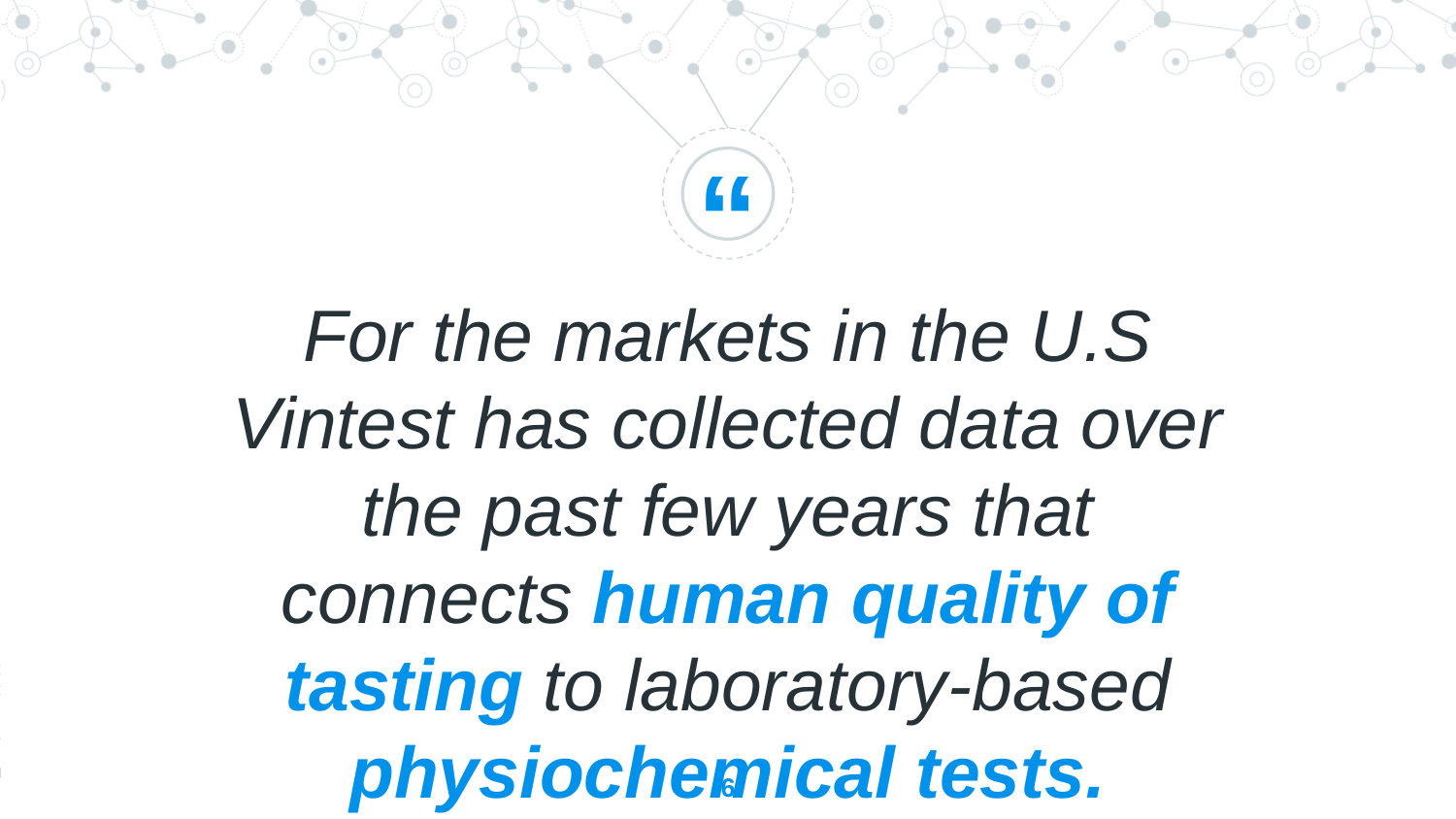

For the markets in the U.S Vintest has collected data over the past few years that connects human quality of tasting to laboratory-based physiochemical tests.

6